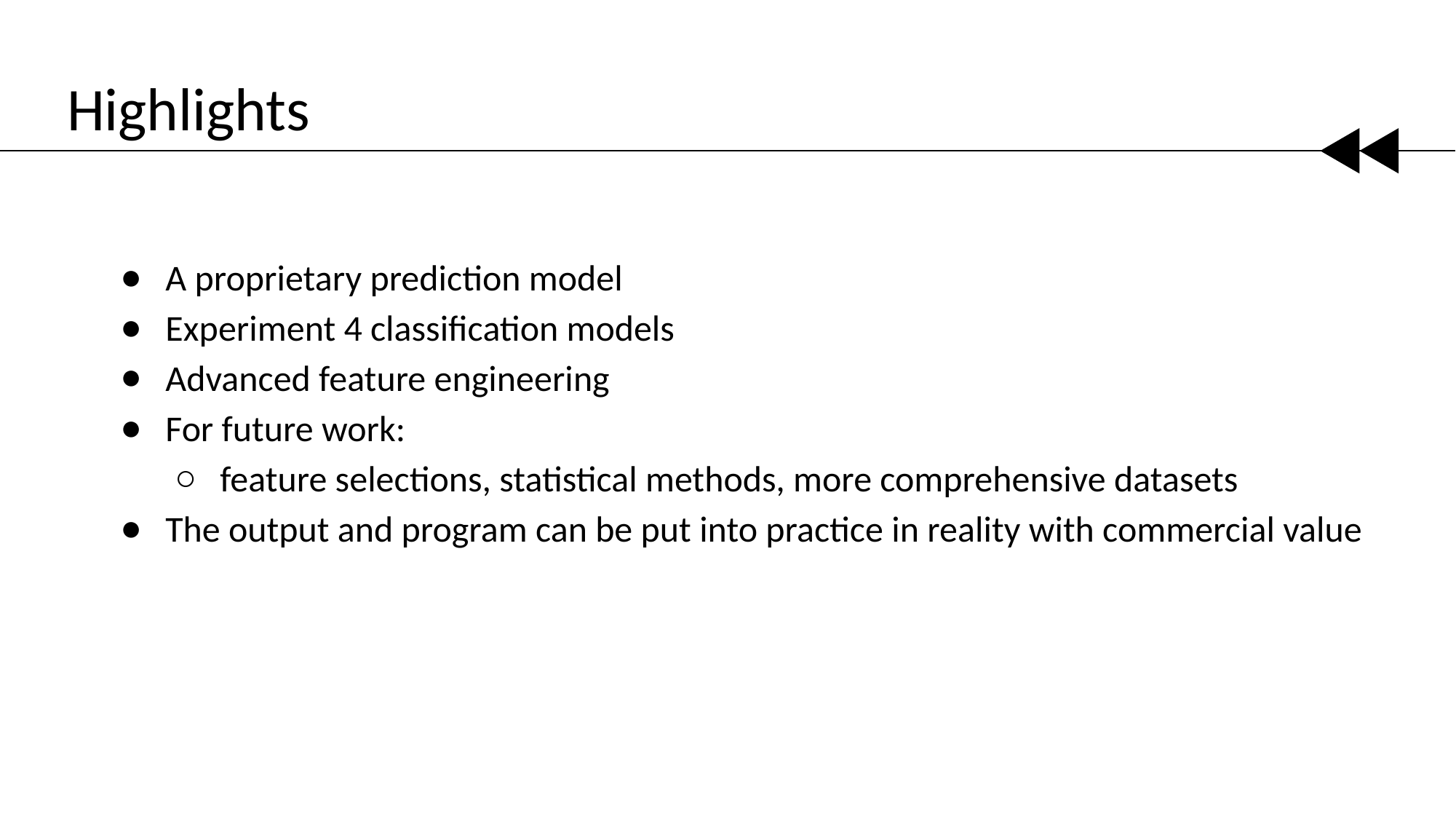

Highlights

A proprietary prediction model
Experiment 4 classification models
Advanced feature engineering
For future work:
feature selections, statistical methods, more comprehensive datasets
The output and program can be put into practice in reality with commercial value